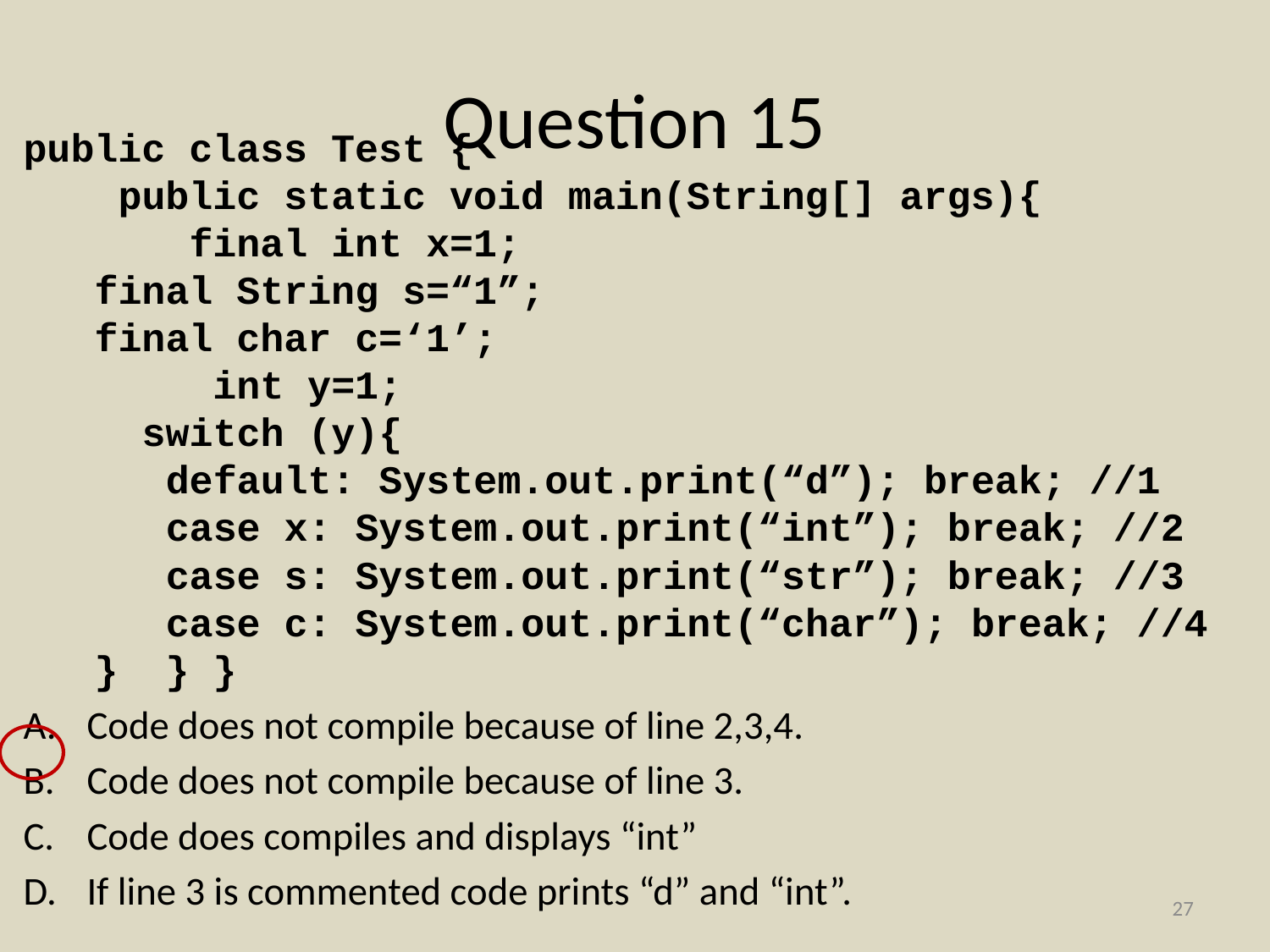

# Question 15
public class Test {
    public static void main(String[] args){
       final int x=1;
		 final String s=“1”;
		 final char c=‘1’;
        int y=1;
		   switch (y){
		    default: System.out.print(“d”); break; //1
		    case x: System.out.print(“int”); break; //2
		    case s: System.out.print(“str”); break; //3
		    case c: System.out.print(“char”); break; //4
	 }  } }
Code does not compile because of line 2,3,4.
Code does not compile because of line 3.
Code does compiles and displays “int”
If line 3 is commented code prints “d” and “int”.

27